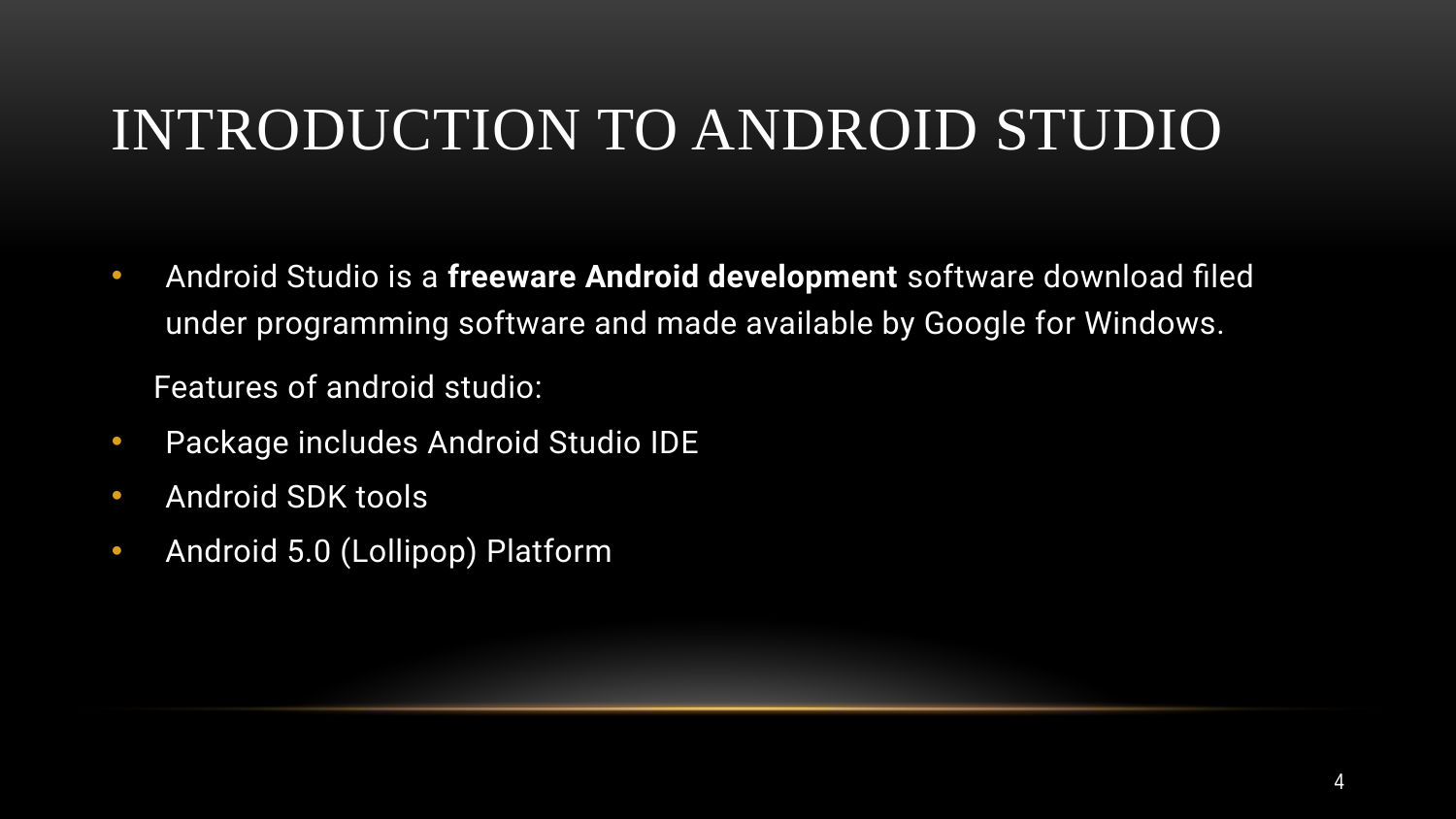

# INTRODUCTION TO ANDROID STUDIO
Android Studio is a freeware Android development software download filed under programming software and made available by Google for Windows.
     Features of android studio:
Package includes Android Studio IDE
Android SDK tools
Android 5.0 (Lollipop) Platform

4